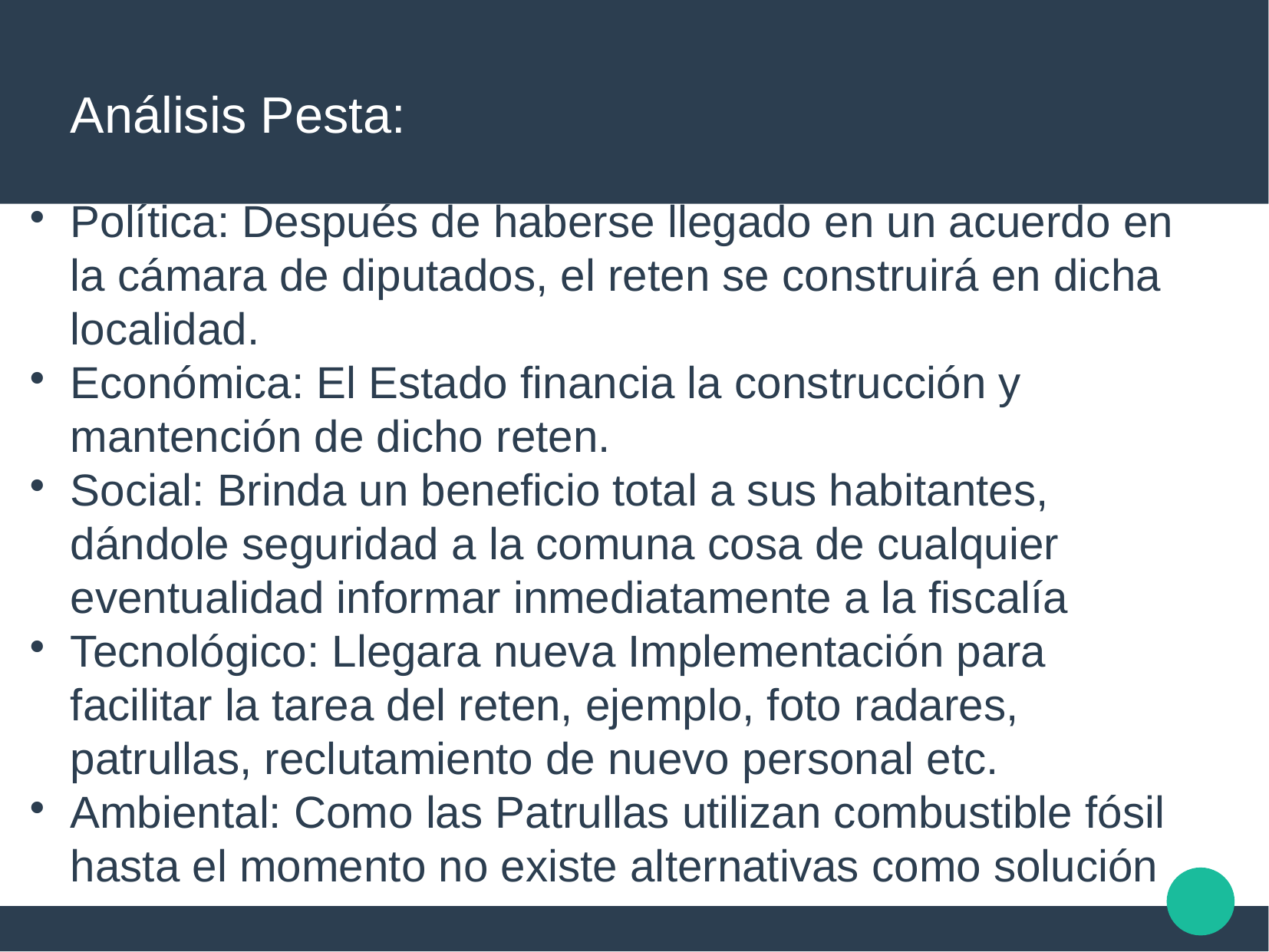

Análisis Pesta:

Política: Después de haberse llegado en un acuerdo en la cámara de diputados, el reten se construirá en dicha localidad.
Económica: El Estado financia la construcción y mantención de dicho reten.
Social: Brinda un beneficio total a sus habitantes, dándole seguridad a la comuna cosa de cualquier eventualidad informar inmediatamente a la fiscalía
Tecnológico: Llegara nueva Implementación para facilitar la tarea del reten, ejemplo, foto radares, patrullas, reclutamiento de nuevo personal etc.
Ambiental: Como las Patrullas utilizan combustible fósil hasta el momento no existe alternativas como solución